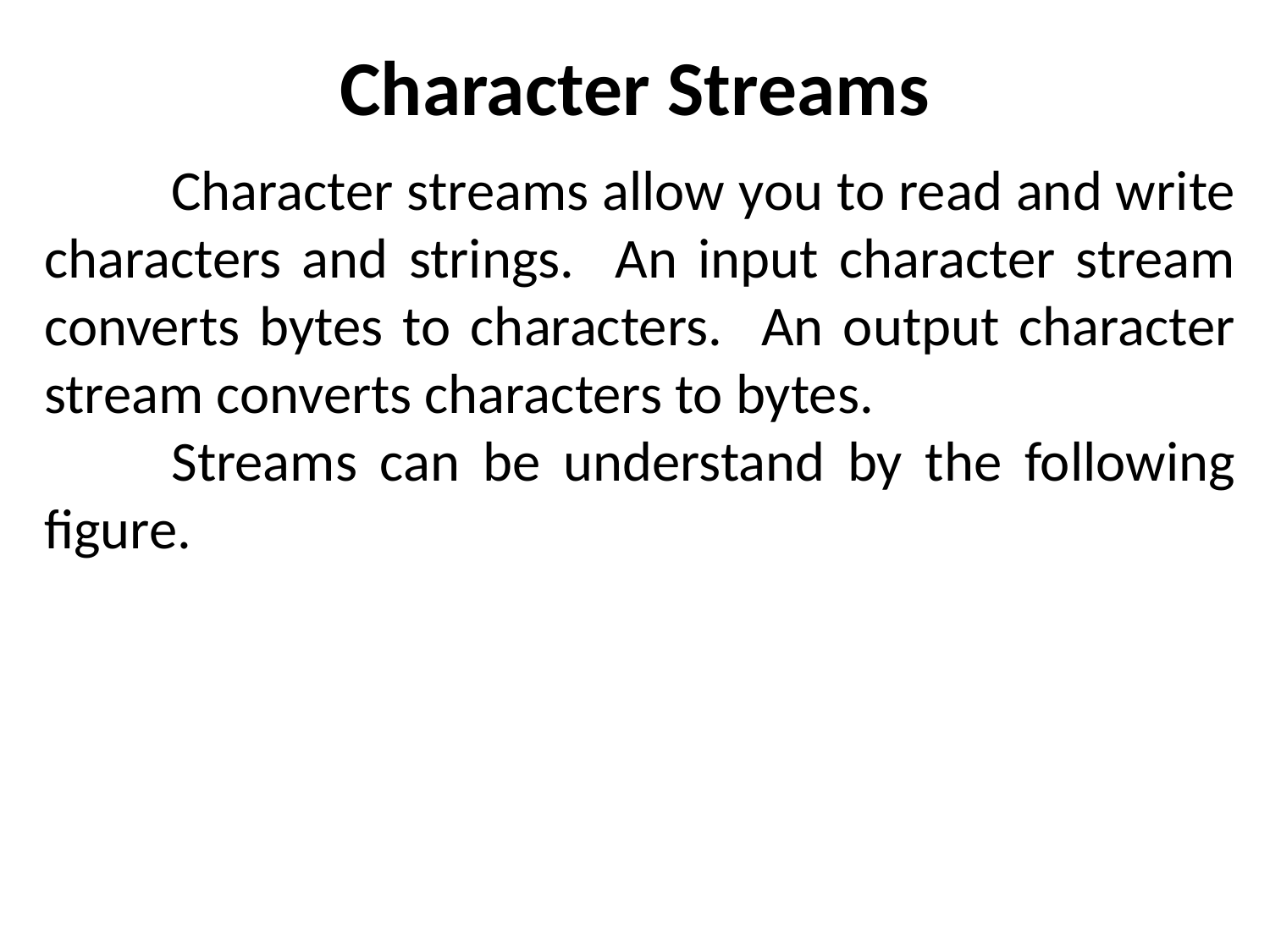

# Character Streams
	Character streams allow you to read and write characters and strings.  An input character stream converts bytes to characters.  An output character stream converts characters to bytes.
	Streams can be understand by the following figure.